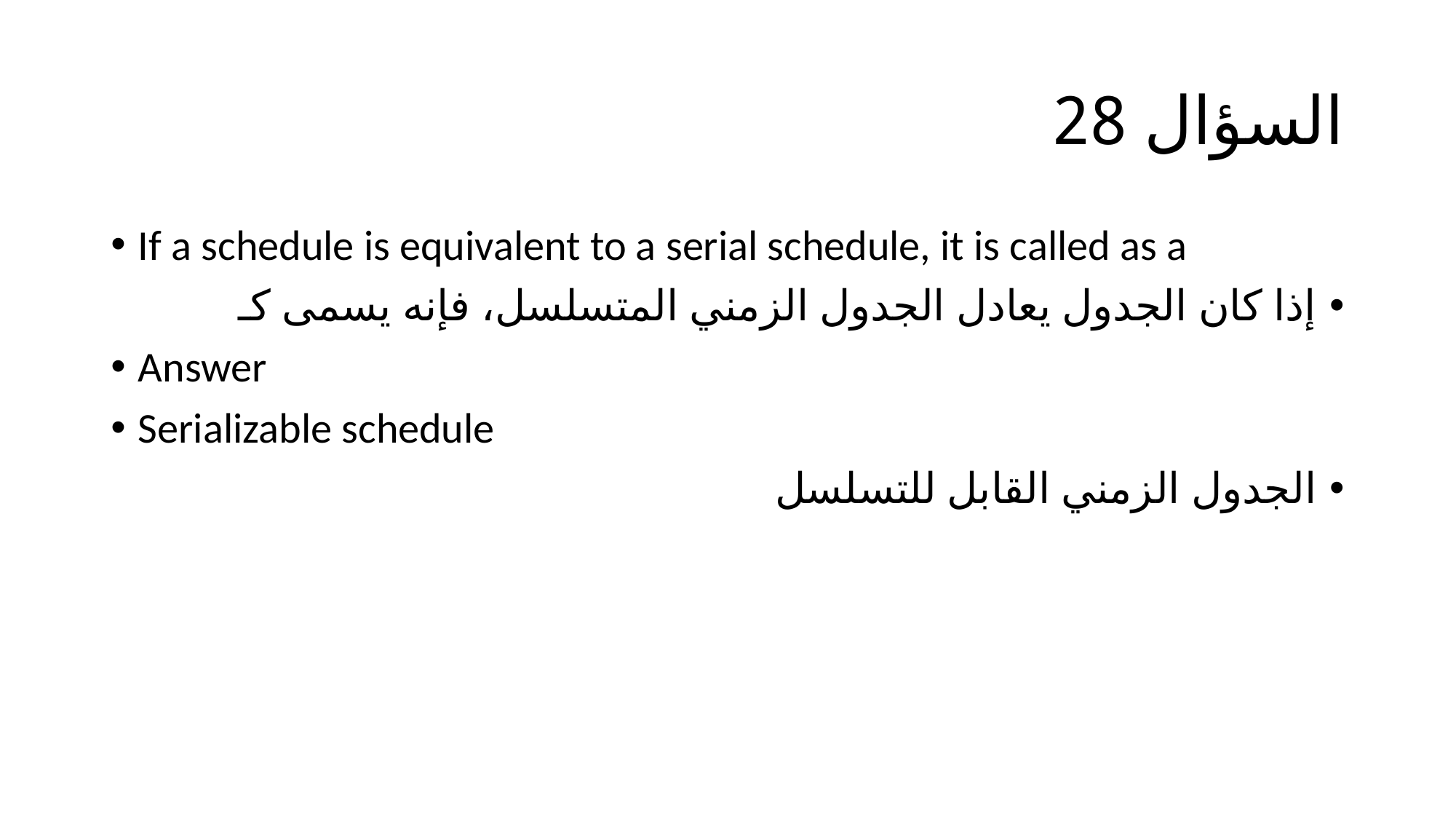

# السؤال 28
If a schedule is equivalent to a serial schedule, it is called as a
إذا كان الجدول يعادل الجدول الزمني المتسلسل، فإنه يسمى كـ
Answer
Serializable schedule
الجدول الزمني القابل للتسلسل